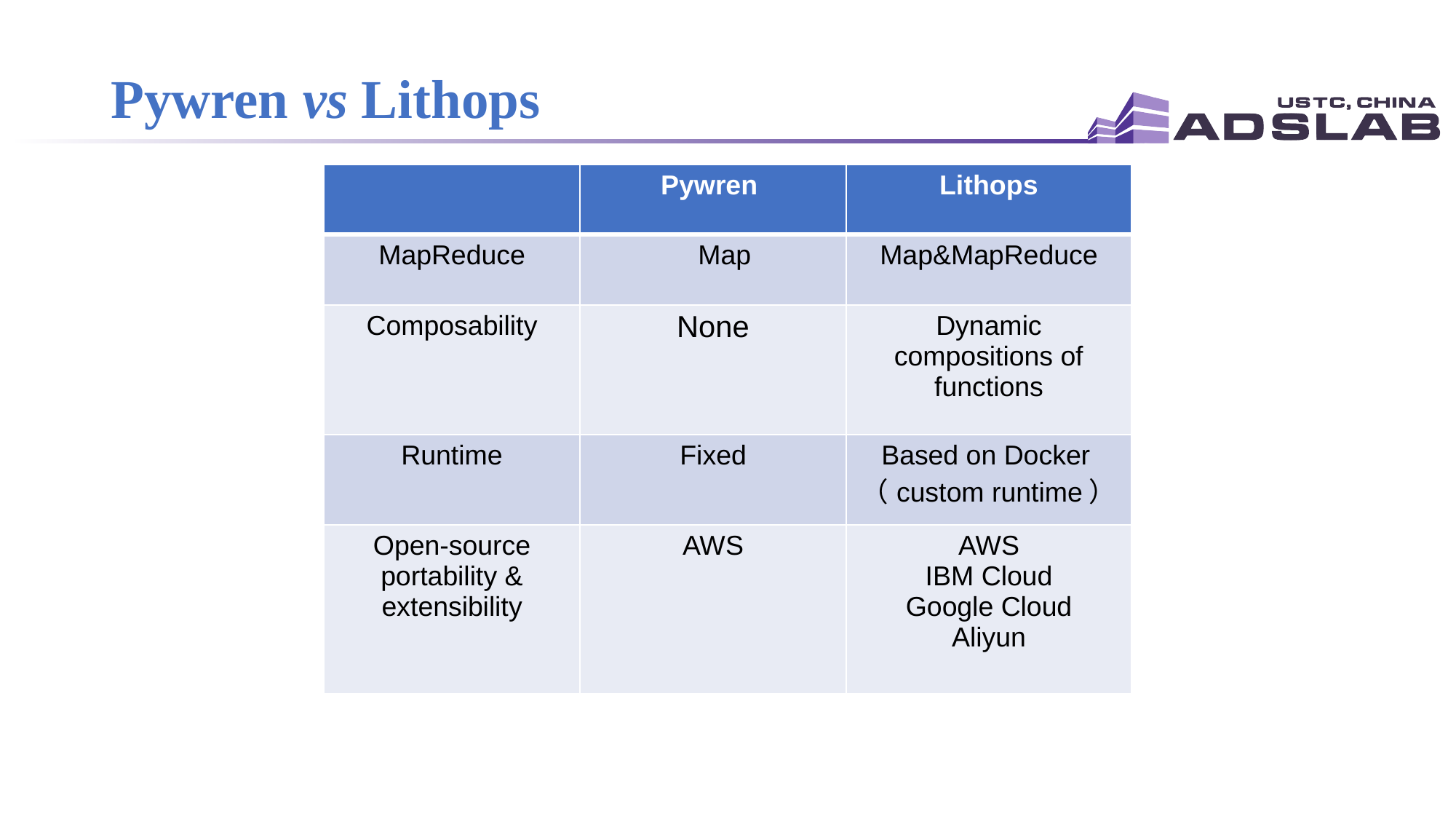

# Pywren vs Lithops

|  | Pywren | Lithops |
| --- | --- | --- |
| MapReduce | Map️ | Map&MapReduce |
| Composability | None | Dynamic compositions of functions |
| Runtime | Fixed | Based on Docker（custom runtime） |
| Open-source portability & extensibility | AWS | AWS IBM Cloud Google Cloud Aliyun |